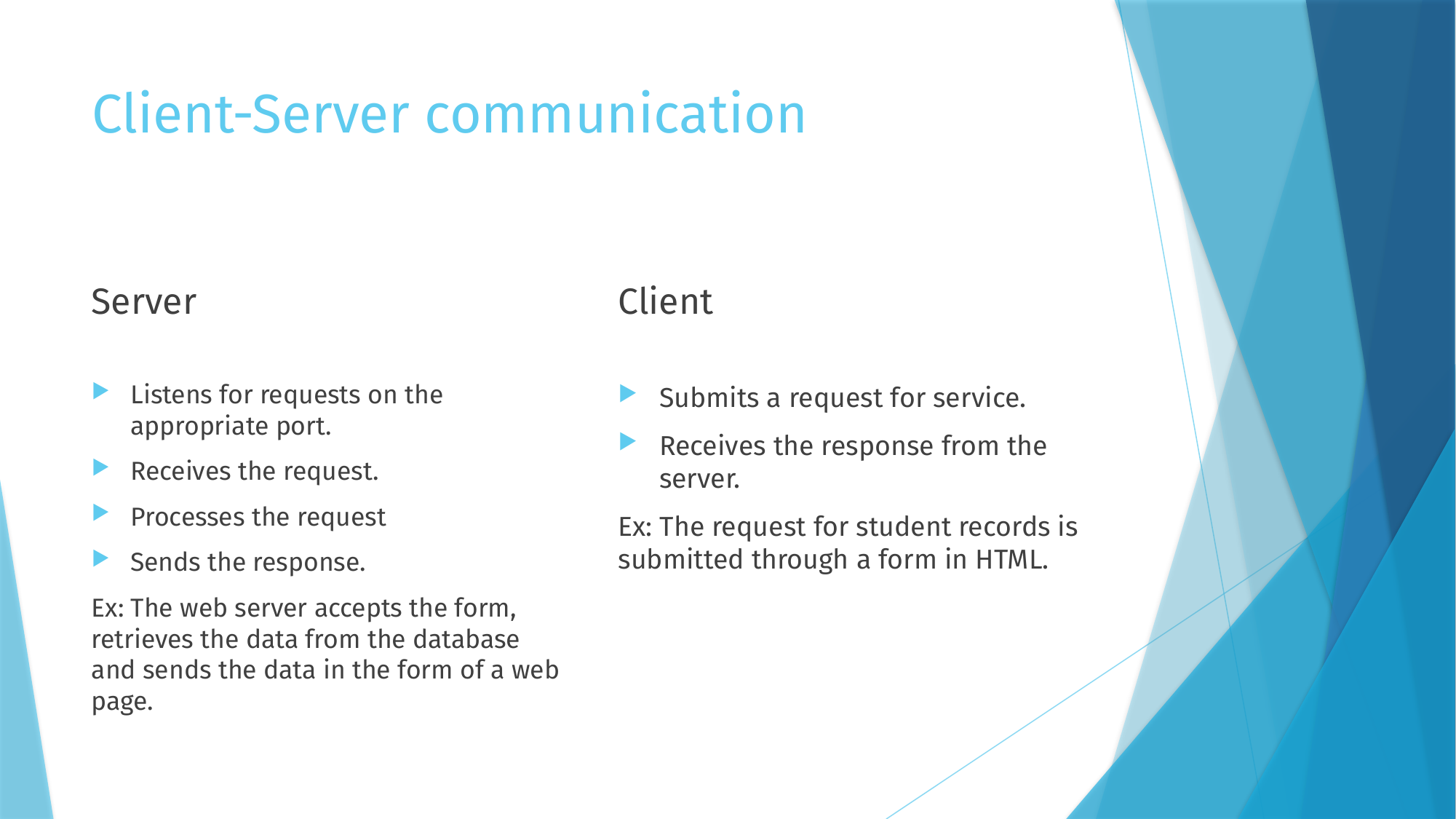

# Client-Server communication
Server
Client

Listens for requests on the appropriate port.
Receives the request.
Processes the request
Sends the response.
Ex: The web server accepts the form, retrieves the data from the database and sends the data in the form of a web page.

Submits a request for service.
Receives the response from the server.
Ex: The request for student records is submitted through a form in HTML.